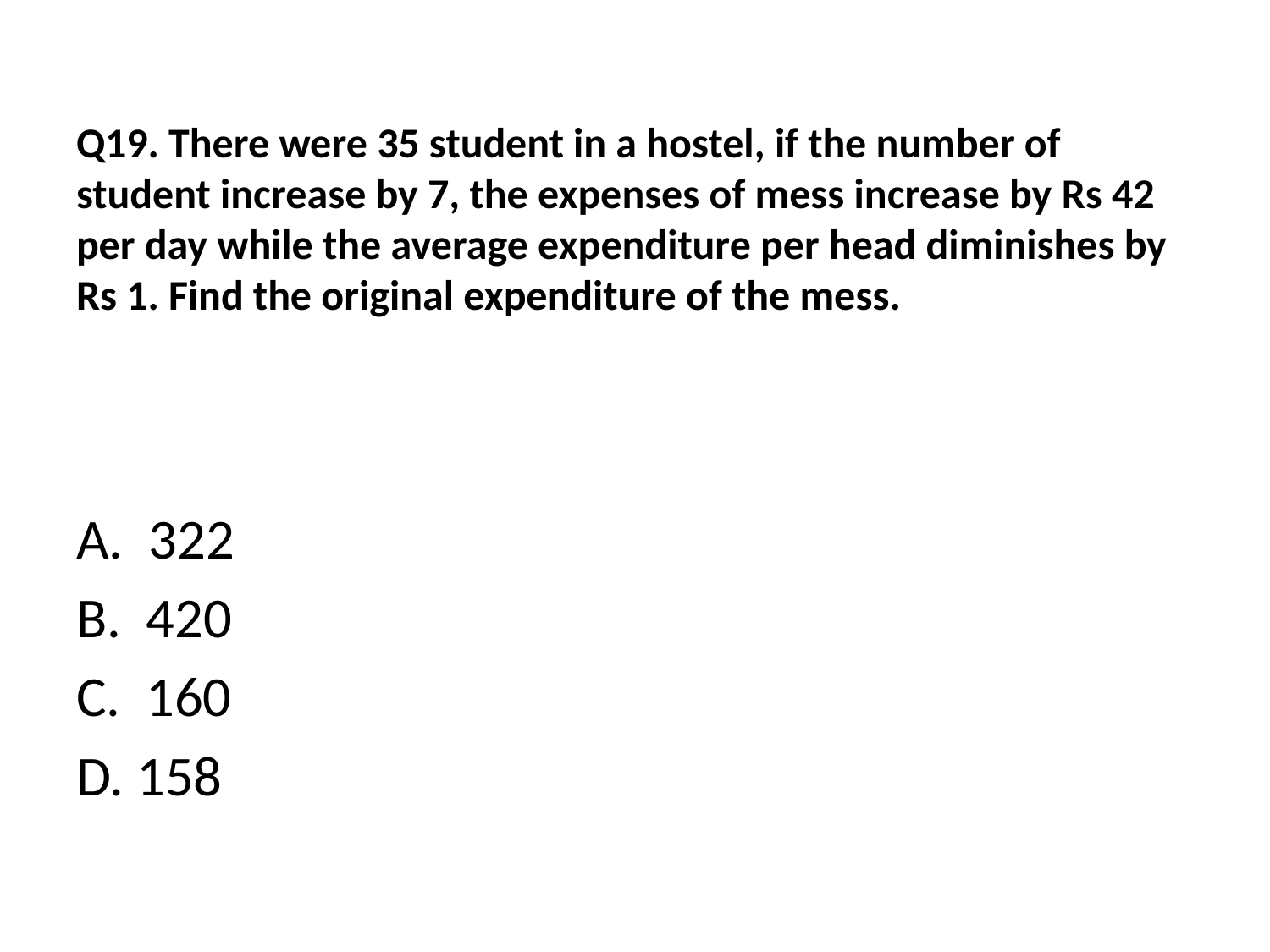

# Q19. There were 35 student in a hostel, if the number of student increase by 7, the expenses of mess increase by Rs 42 per day while the average expenditure per head diminishes by Rs 1. Find the original expenditure of the mess.
A.  322
B.  420
C.  160
D. 158